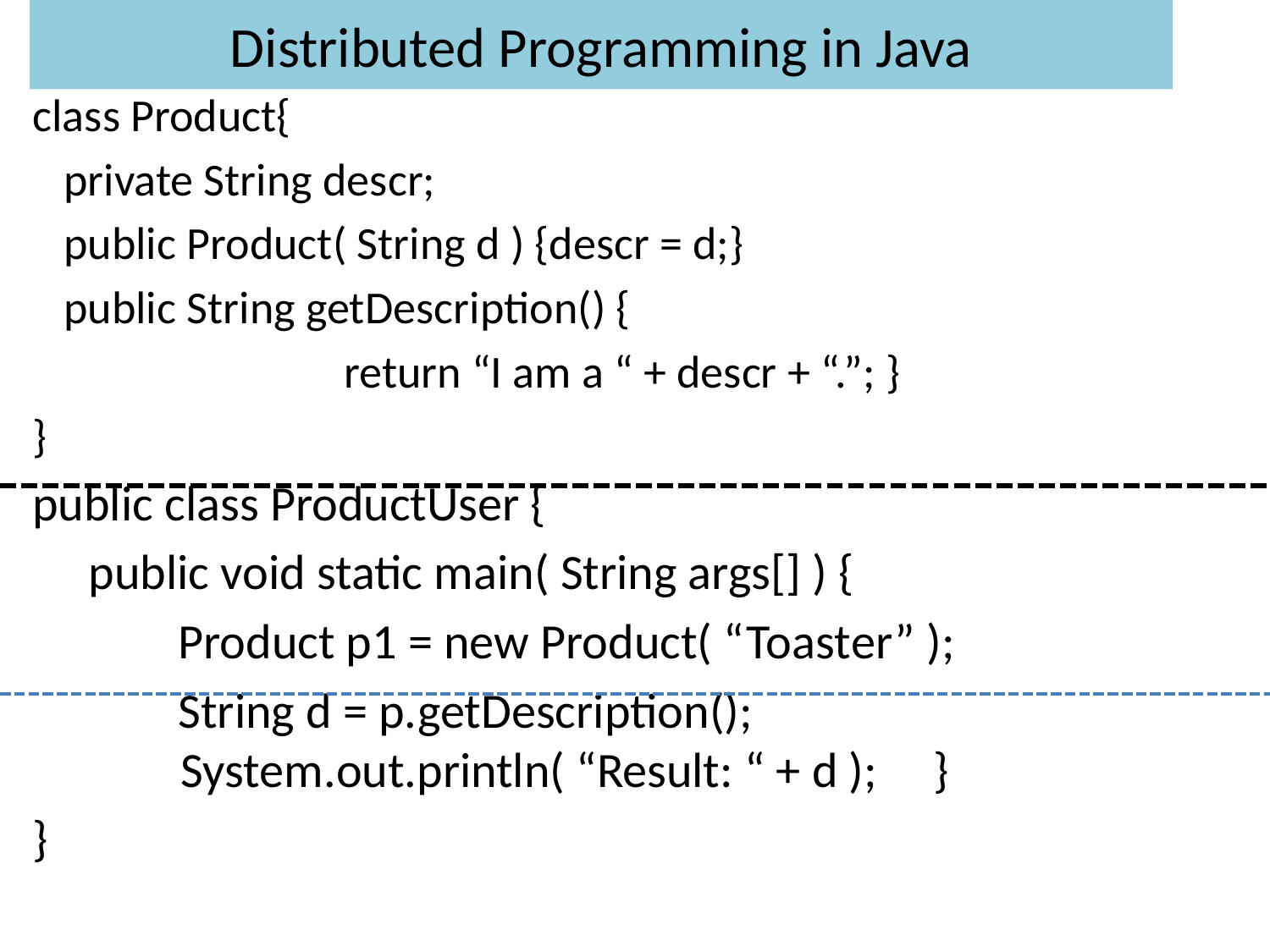

# Distributed Programming in Java
class Product{
   private String descr;
   public Product( String d ) {descr = d;}
   public String getDescription() {
                              return “I am a “ + descr + “.”; }
}
public class ProductUser {
     public void static main( String args[] ) {
             Product p1 = new Product( “Toaster” );
             String d = p.getDescription();
         System.out.println( “Result: “ + d );     }
}